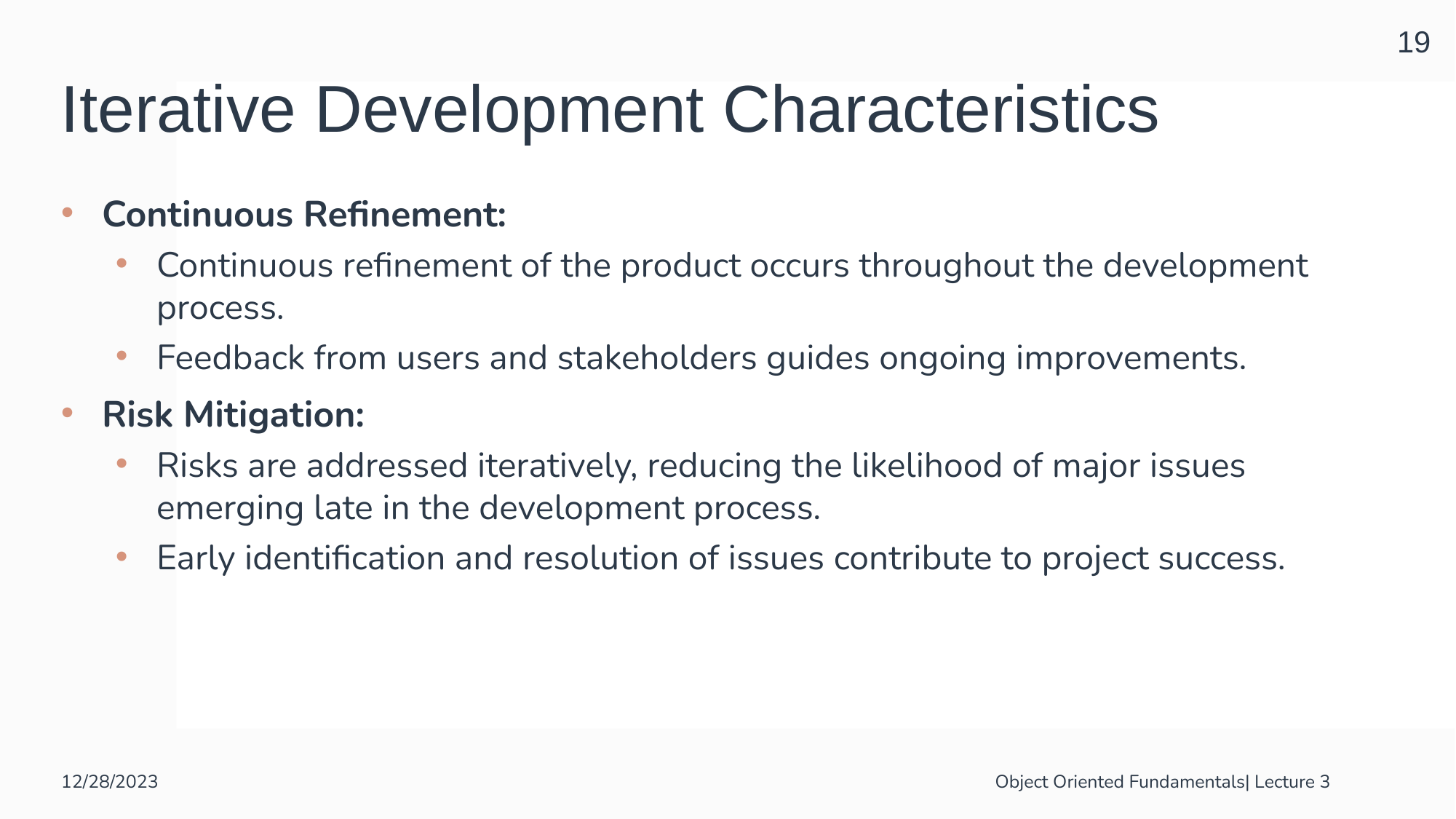

19
# Iterative Development Characteristics
Continuous Refinement:
Continuous refinement of the product occurs throughout the development process.
Feedback from users and stakeholders guides ongoing improvements.
Risk Mitigation:
Risks are addressed iteratively, reducing the likelihood of major issues emerging late in the development process.
Early identification and resolution of issues contribute to project success.
12/28/2023
Object Oriented Fundamentals| Lecture 3